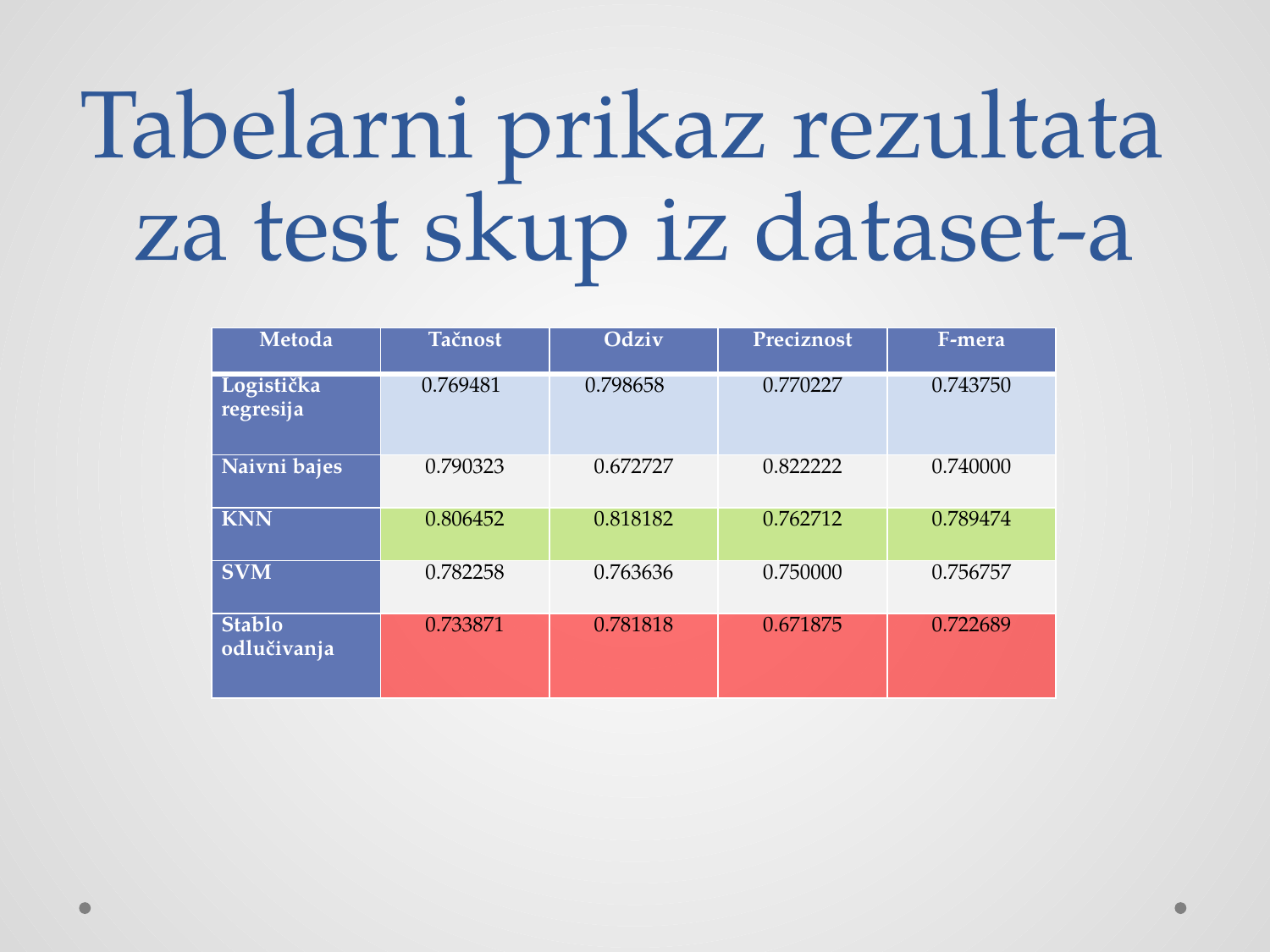

# Tabelarni prikaz rezultata za test skup iz dataset-a
| Metoda | Tačnost | Odziv | Preciznost | F-mera |
| --- | --- | --- | --- | --- |
| Logistička regresija | 0.769481 | 0.798658 | 0.770227 | 0.743750 |
| Naivni bajes | 0.790323 | 0.672727 | 0.822222 | 0.740000 |
| KNN | 0.806452 | 0.818182 | 0.762712 | 0.789474 |
| SVM | 0.782258 | 0.763636 | 0.750000 | 0.756757 |
| Stablo odlučivanja | 0.733871 | 0.781818 | 0.671875 | 0.722689 |